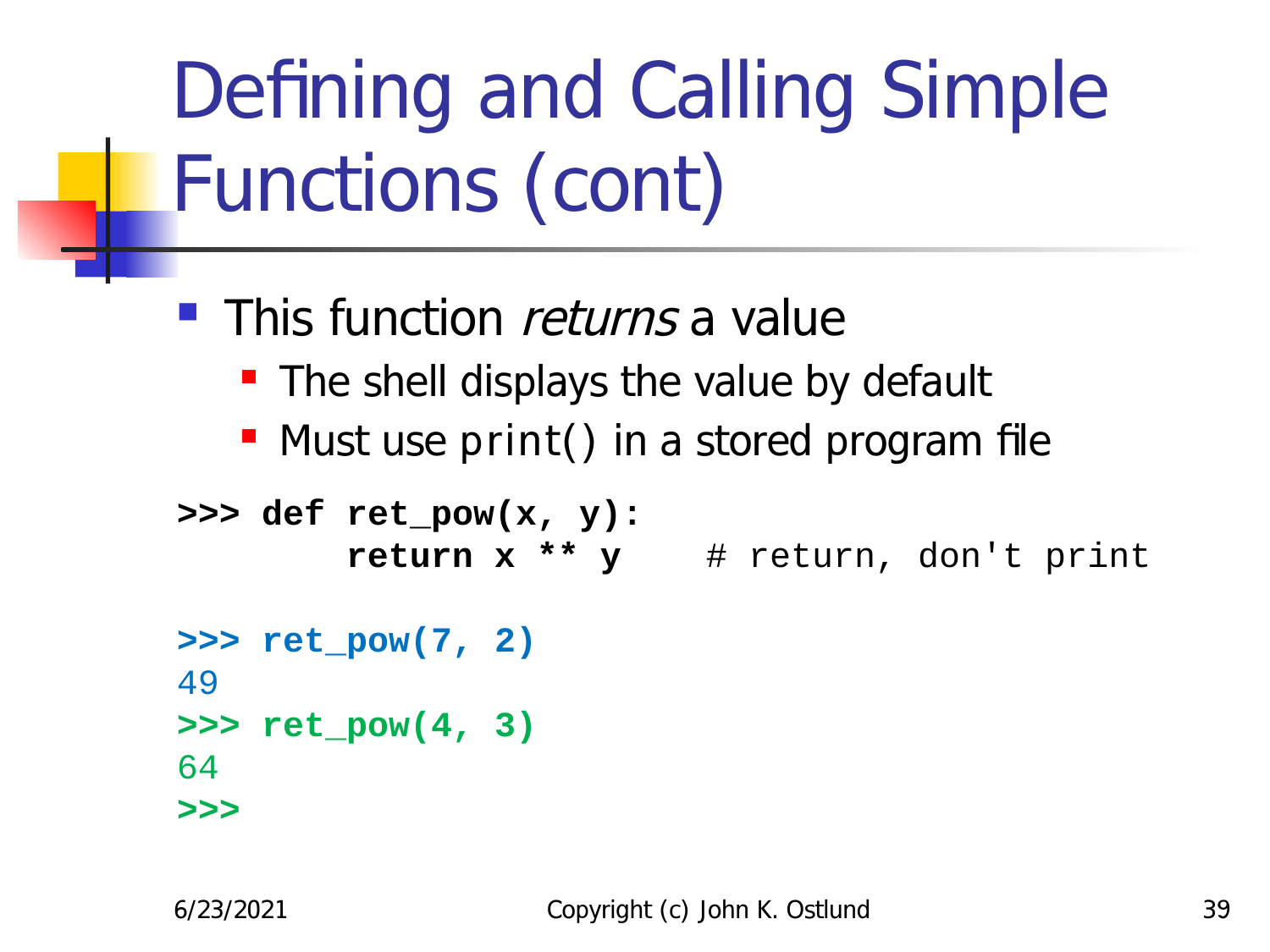

# Defining and Calling Simple Functions (cont)
This function returns a value
The shell displays the value by default
Must use print() in a stored program file

>>> def ret_pow(x, y):
        return x ** y    # return, don't print

>>> ret_pow(7, 2)
49
>>> ret_pow(4, 3)
64
>>>
6/23/2021
Copyright (c) John K. Ostlund
39